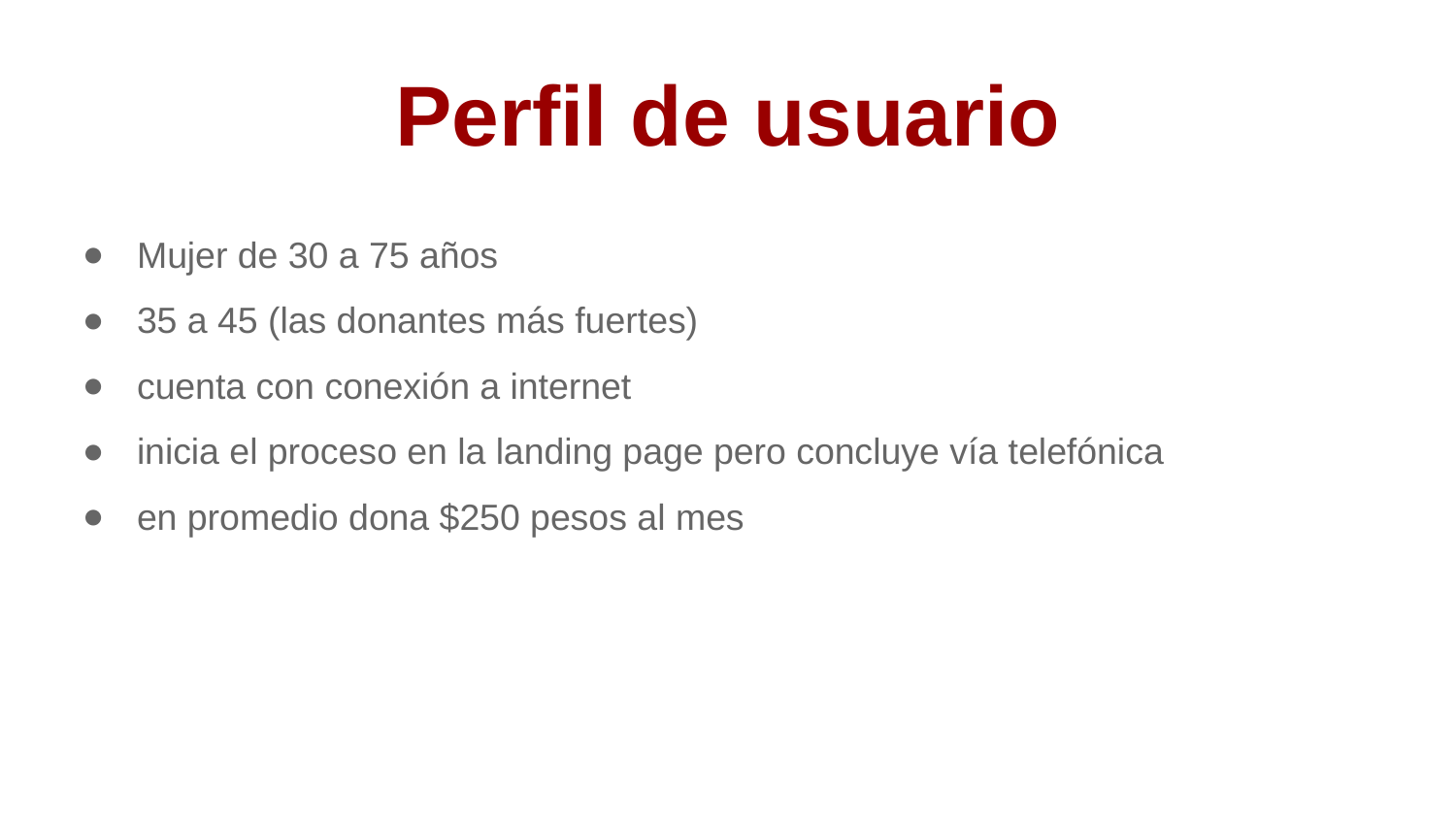

# Perfil de usuario
Mujer de 30 a 75 años
35 a 45 (las donantes más fuertes)
cuenta con conexión a internet
inicia el proceso en la landing page pero concluye vía telefónica
en promedio dona $250 pesos al mes